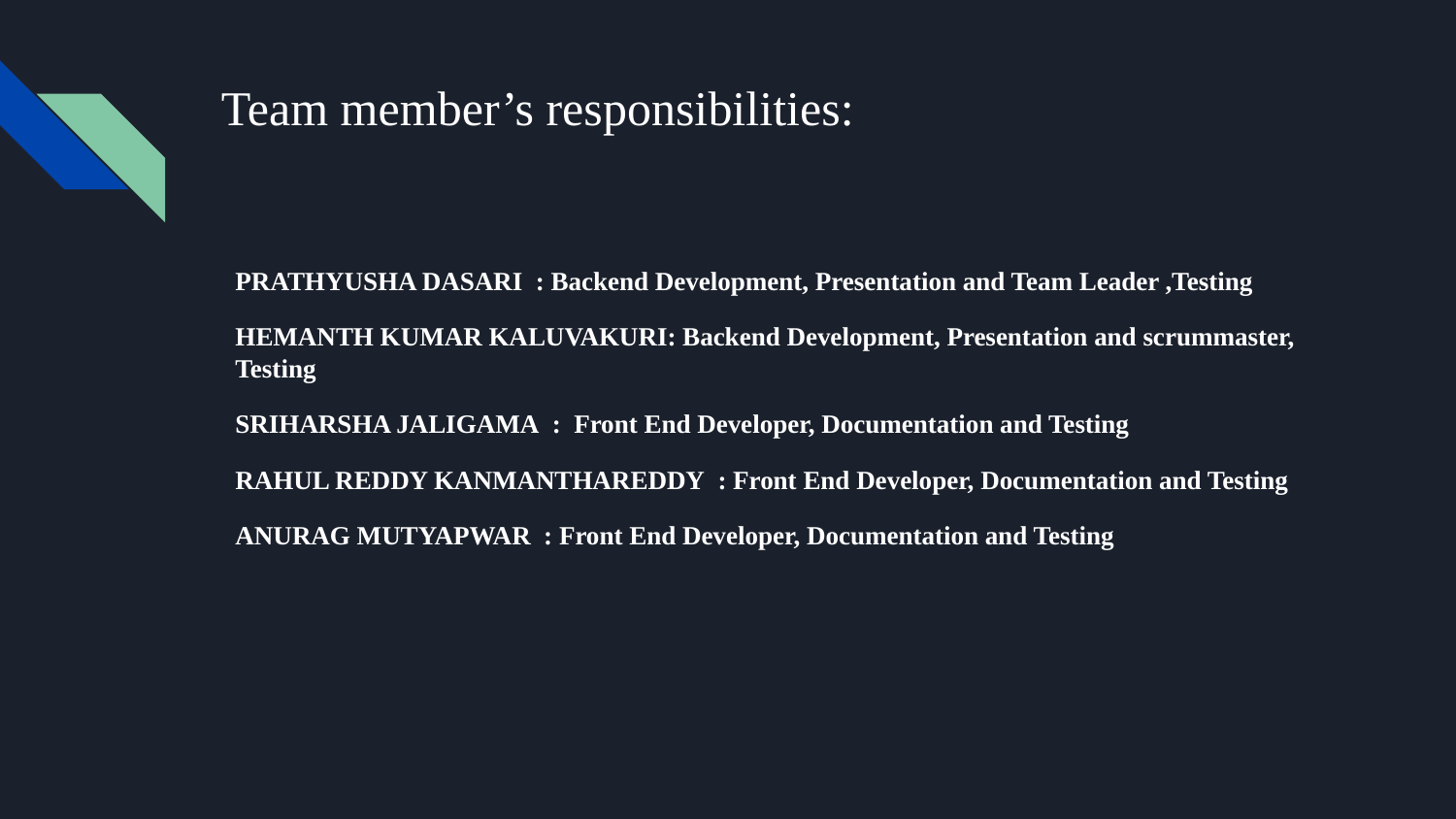

# Team member’s responsibilities:
PRATHYUSHA DASARI  : Backend Development, Presentation and Team Leader ,Testing
HEMANTH KUMAR KALUVAKURI: Backend Development, Presentation and scrummaster, Testing
SRIHARSHA JALIGAMA  :  Front End Developer, Documentation and Testing
RAHUL REDDY KANMANTHAREDDY  : Front End Developer, Documentation and Testing
ANURAG MUTYAPWAR  : Front End Developer, Documentation and Testing